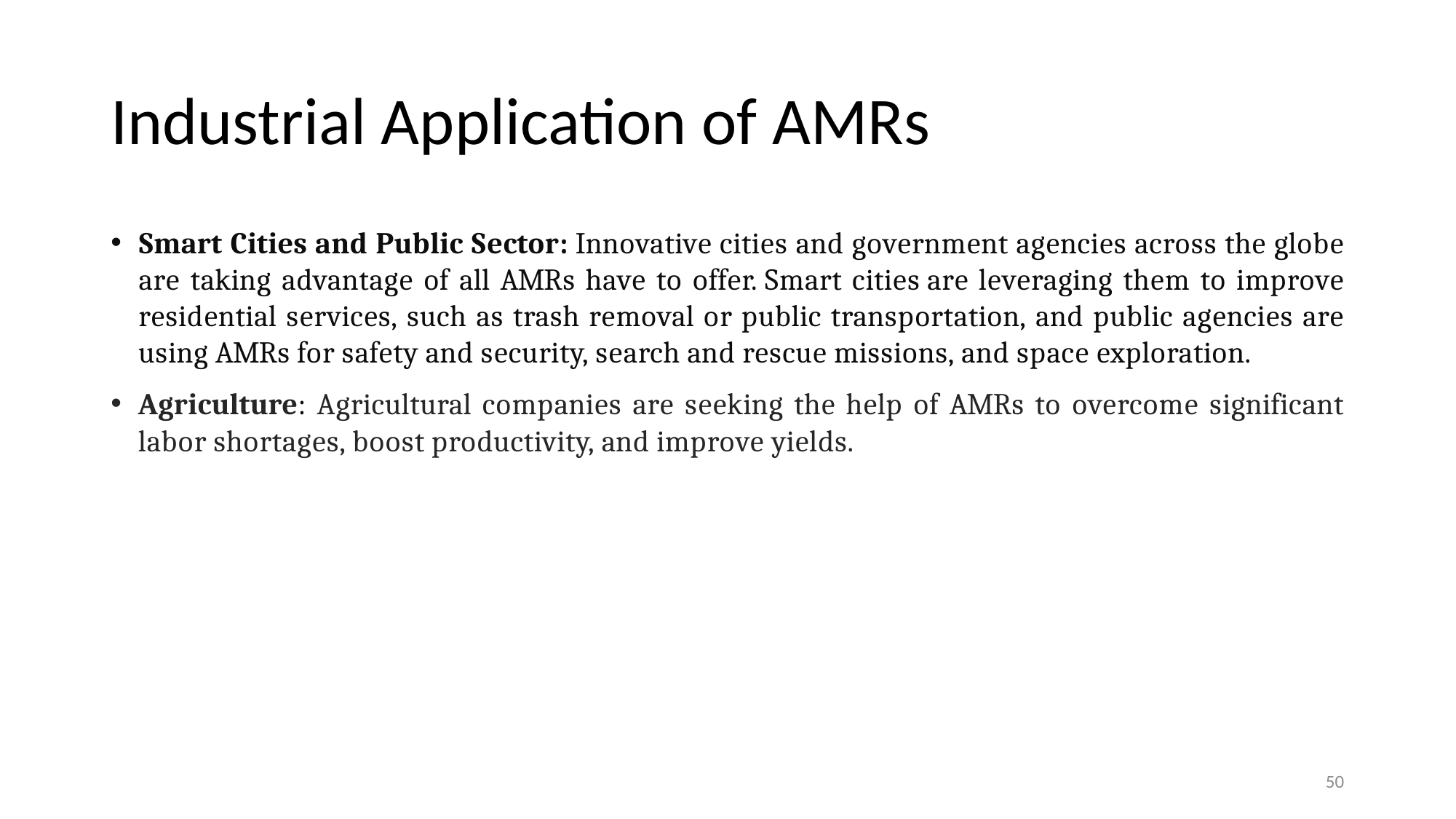

# Industrial Application of AMRs
Smart Cities and Public Sector: Innovative cities and government agencies across the globe are taking advantage of all AMRs have to offer. Smart cities are leveraging them to improve residential services, such as trash removal or public transportation, and public agencies are using AMRs for safety and security, search and rescue missions, and space exploration.
Agriculture: Agricultural companies are seeking the help of AMRs to overcome significant labor shortages, boost productivity, and improve yields.
50